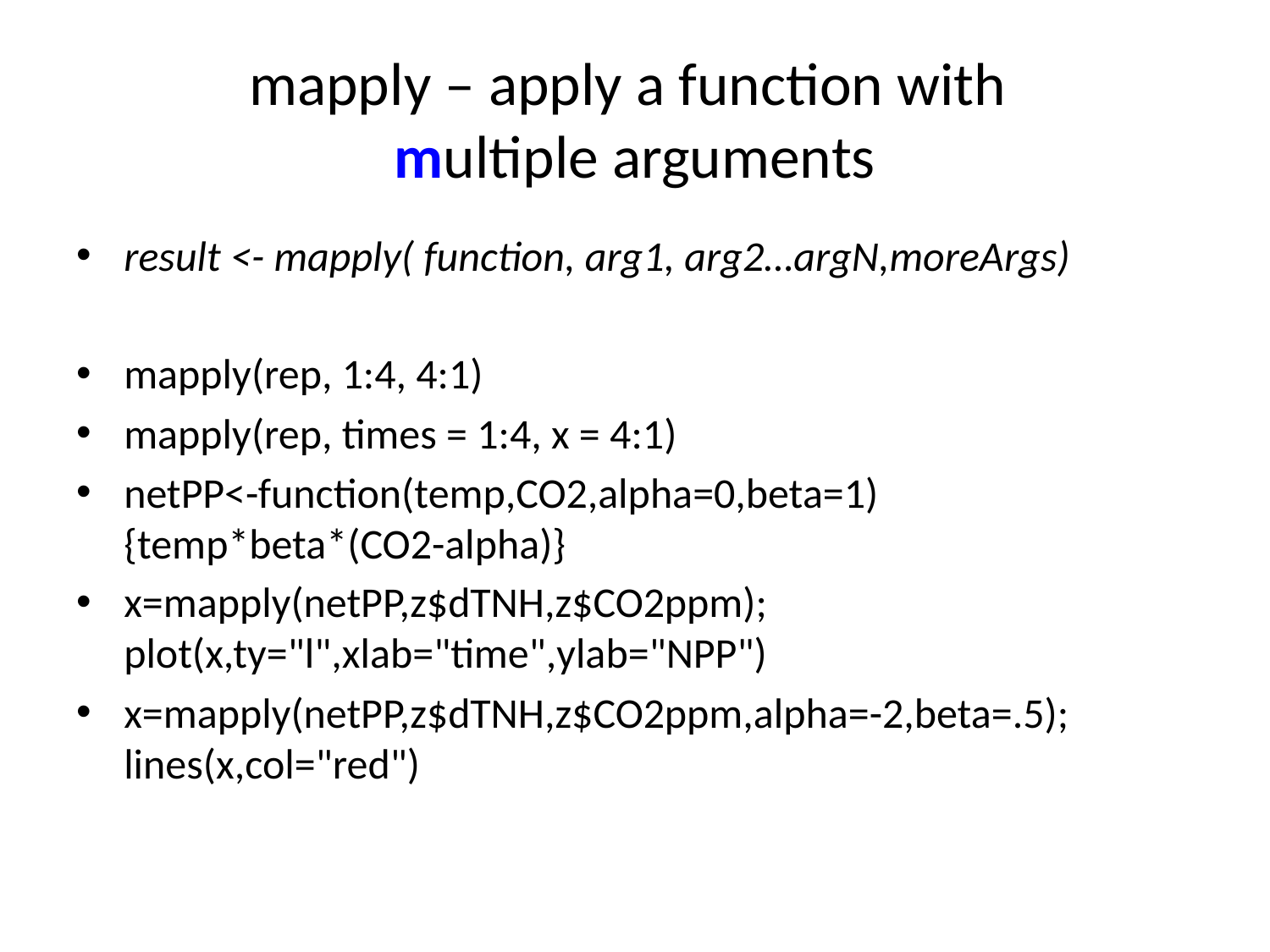

# mapply – apply a function with multiple arguments
result <- mapply( function, arg1, arg2…argN,moreArgs)

mapply(rep, 1:4, 4:1)
mapply(rep, times = 1:4, x = 4:1)
netPP<-function(temp,CO2,alpha=0,beta=1){temp*beta*(CO2-alpha)}
x=mapply(netPP,z$dTNH,z$CO2ppm); plot(x,ty="l",xlab="time",ylab="NPP")
x=mapply(netPP,z$dTNH,z$CO2ppm,alpha=-2,beta=.5); lines(x,col="red")